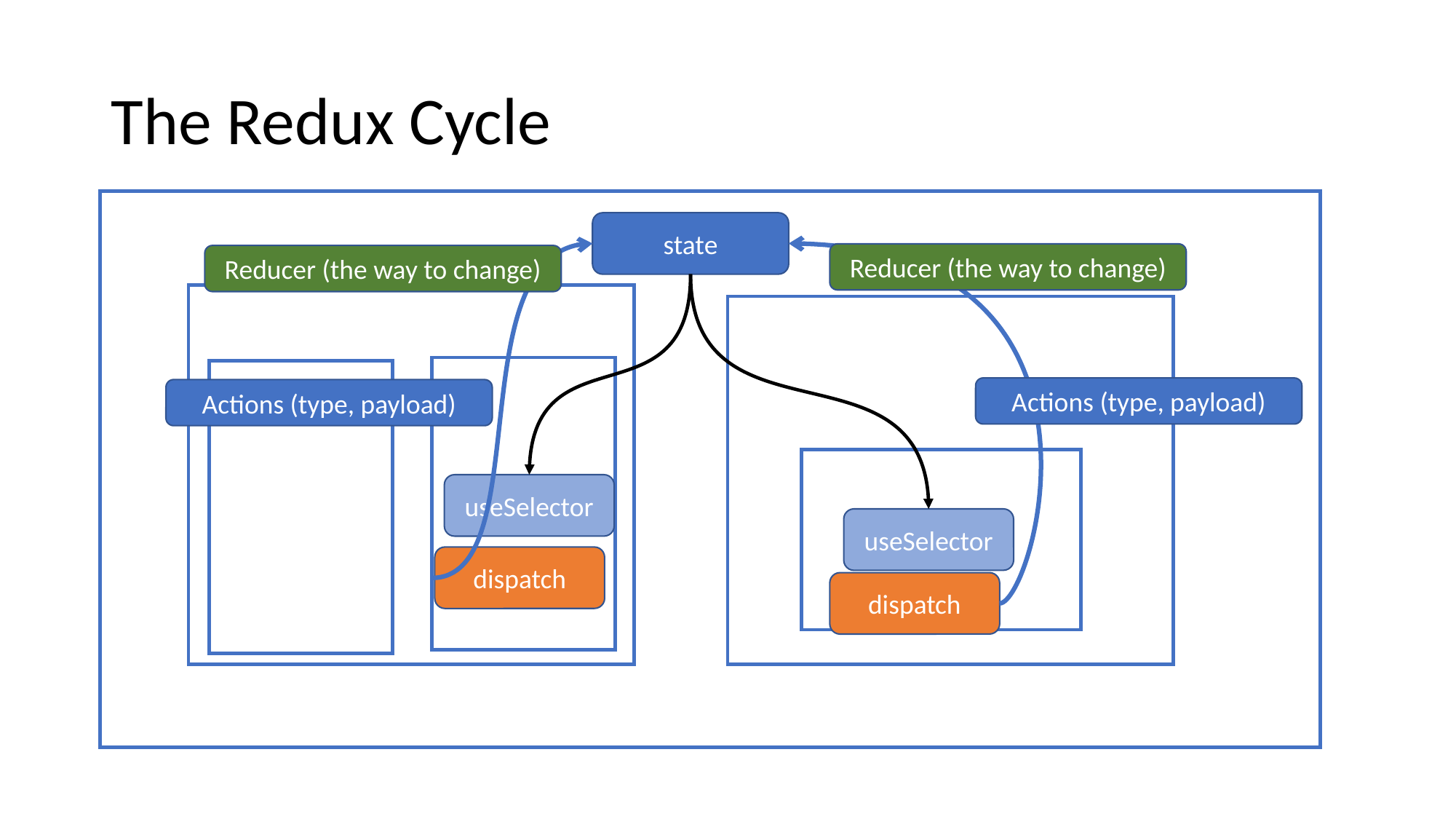

# The Redux Cycle

state
Reducer (the way to change)
Reducer (the way to change)

Actions (type, payload)
Actions (type, payload)

useSelector
useSelector
dispatch
dispatch